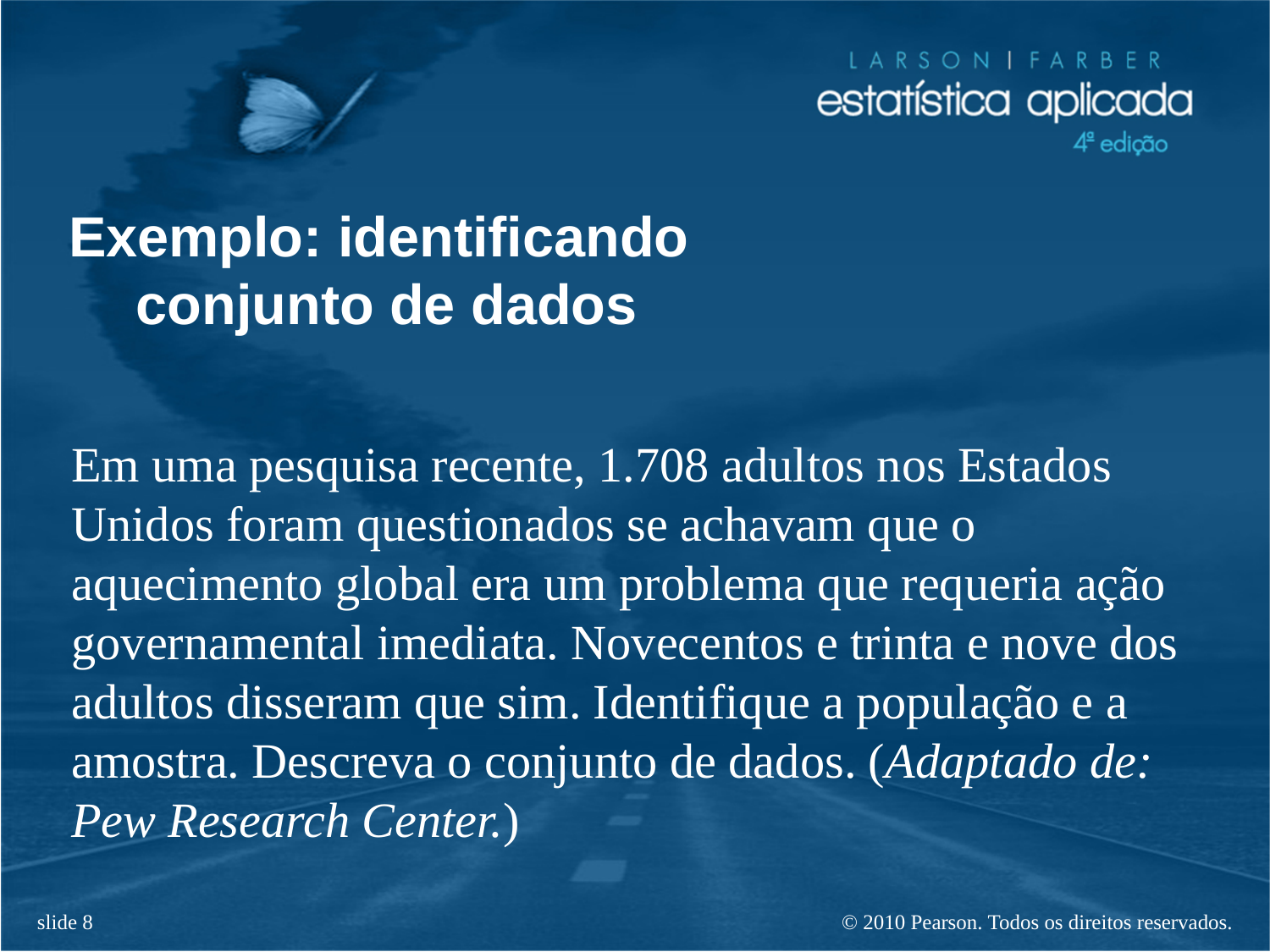

# Exemplo: identificando conjunto de dados
Em uma pesquisa recente, 1.708 adultos nos Estados Unidos foram questionados se achavam que o aquecimento global era um problema que requeria ação governamental imediata. Novecentos e trinta e nove dos adultos disseram que sim. Identifique a população e a amostra. Descreva o conjunto de dados. (Adaptado de: Pew Research Center.)